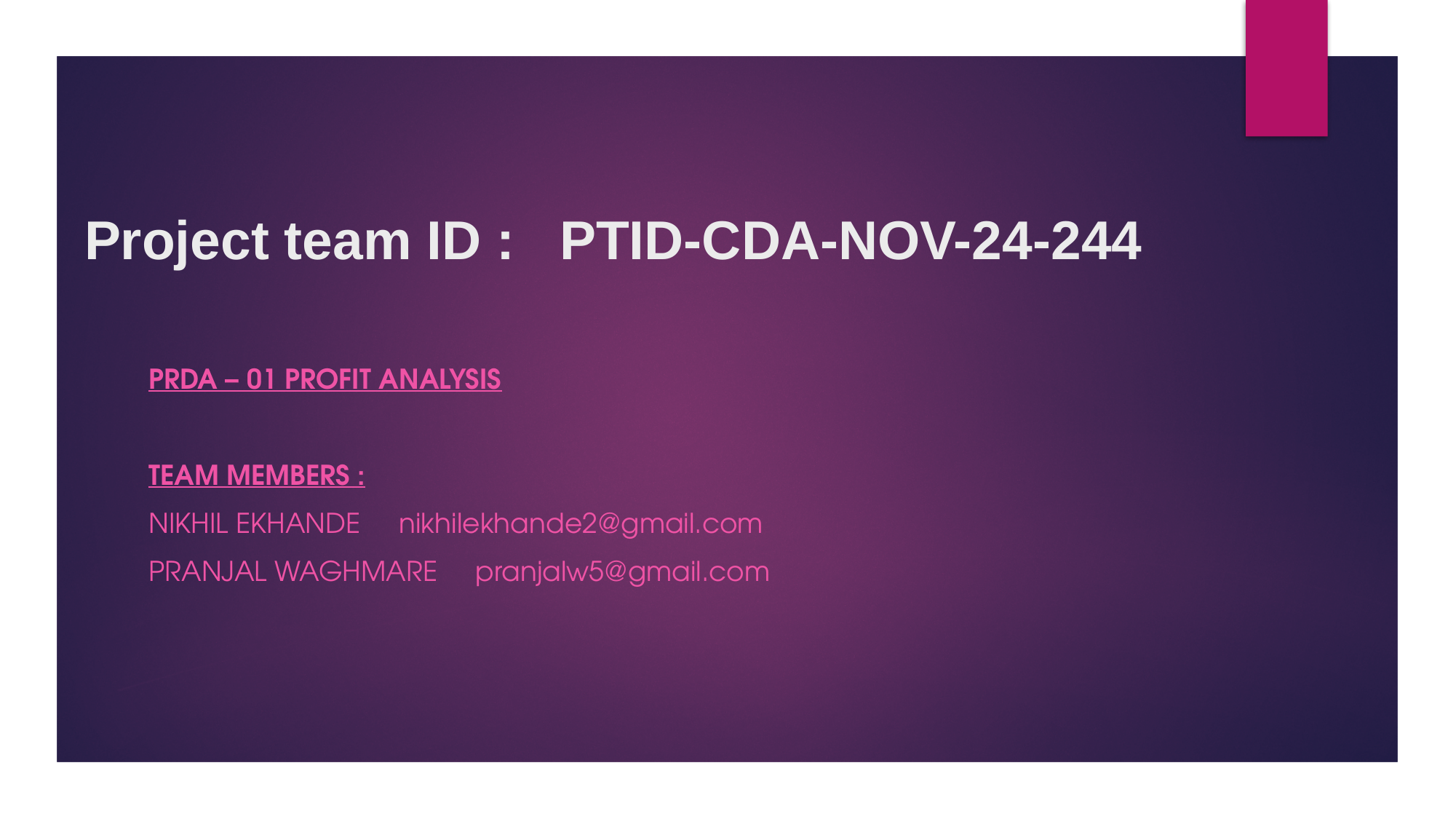

# Project team ID :   PTID-CDA-NOV-24-244
PRDA – 01 Profit Analysis

Team Members :
NIKHIL EKHANDE     nikhilekhande2@gmail.com
Pranjal waghmare     pranjalw5@gmail.com